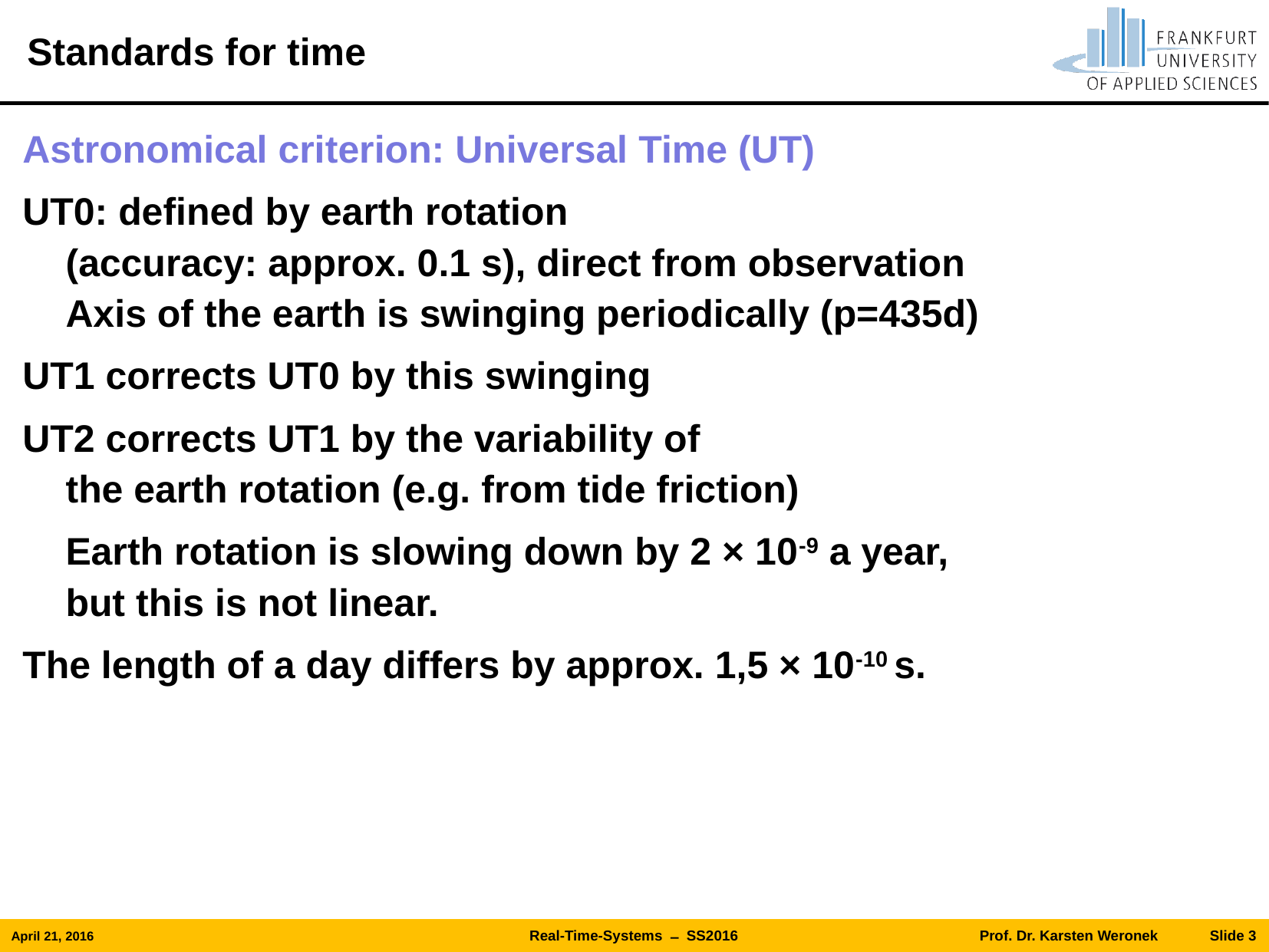

# Standards for time
Astronomical criterion: Universal Time (UT)
UT0: defined by earth rotation
(accuracy: approx. 0.1 s), direct from observation
Axis of the earth is swinging periodically (p=435d)
UT1 corrects UT0 by this swinging
UT2 corrects UT1 by the variability of
the earth rotation (e.g. from tide friction)
	Earth rotation is slowing down by 2 × 10-9 a year,
but this is not linear.
The length of a day differs by approx. 1,5 × 10-10 s.